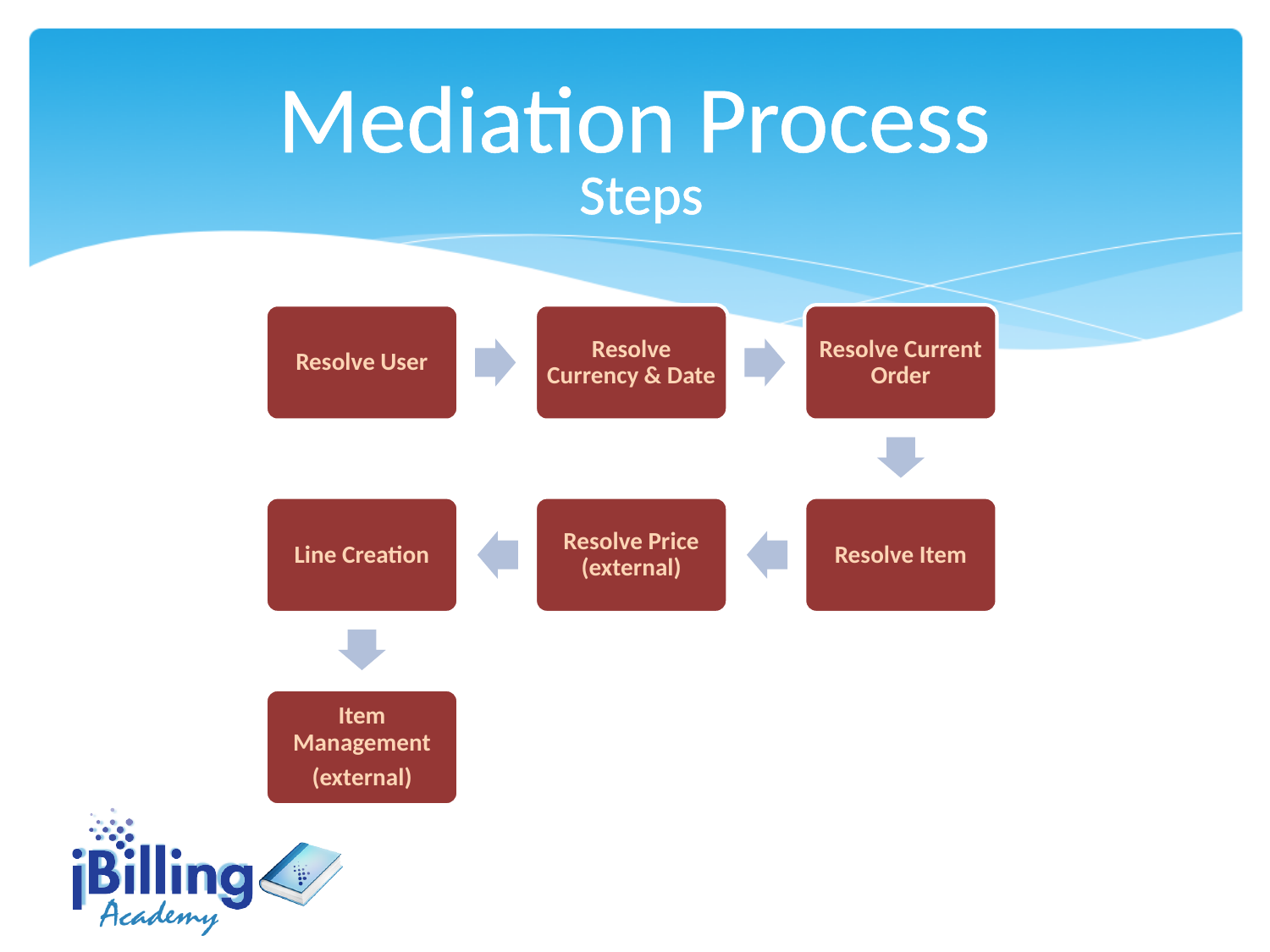

Mediation Process
Steps
Resolve User
Resolve Currency & Date
Resolve Current Order

Line Creation
Resolve Price (external)
Resolve Item

Item Management
(external)